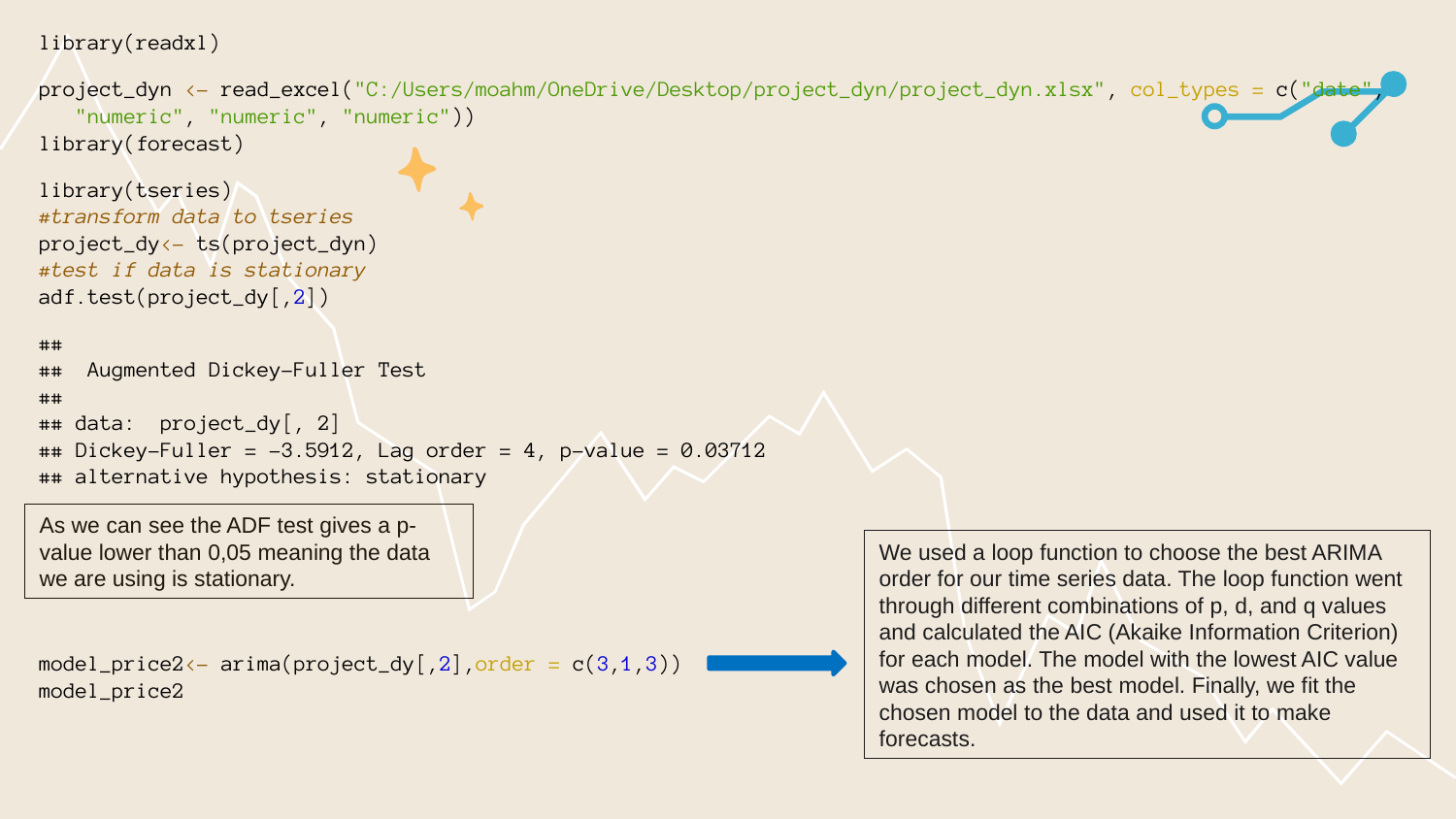

library(readxl)
project_dyn <- read_excel("C:/Users/moahm/OneDrive/Desktop/project_dyn/project_dyn.xlsx", col_types = c("date",     "numeric", "numeric", "numeric"))
library(forecast)
library(tseries)
#transform data to tseries
project_dy<- ts(project_dyn)
#test if data is stationary
adf.test(project_dy[,2])
## ##  Augmented Dickey-Fuller Test ## ## data:  project_dy[, 2] ## Dickey-Fuller = -3.5912, Lag order = 4, p-value = 0.03712 ## alternative hypothesis: stationary

model_price2<- arima(project_dy[,2],order = c(3,1,3))
model_price2

As we can see the ADF test gives a p-value lower than 0,05 meaning the data we are using is stationary.
We used a loop function to choose the best ARIMA order for our time series data. The loop function went through different combinations of p, d, and q values and calculated the AIC (Akaike Information Criterion) for each model. The model with the lowest AIC value was chosen as the best model. Finally, we fit the chosen model to the data and used it to make forecasts.